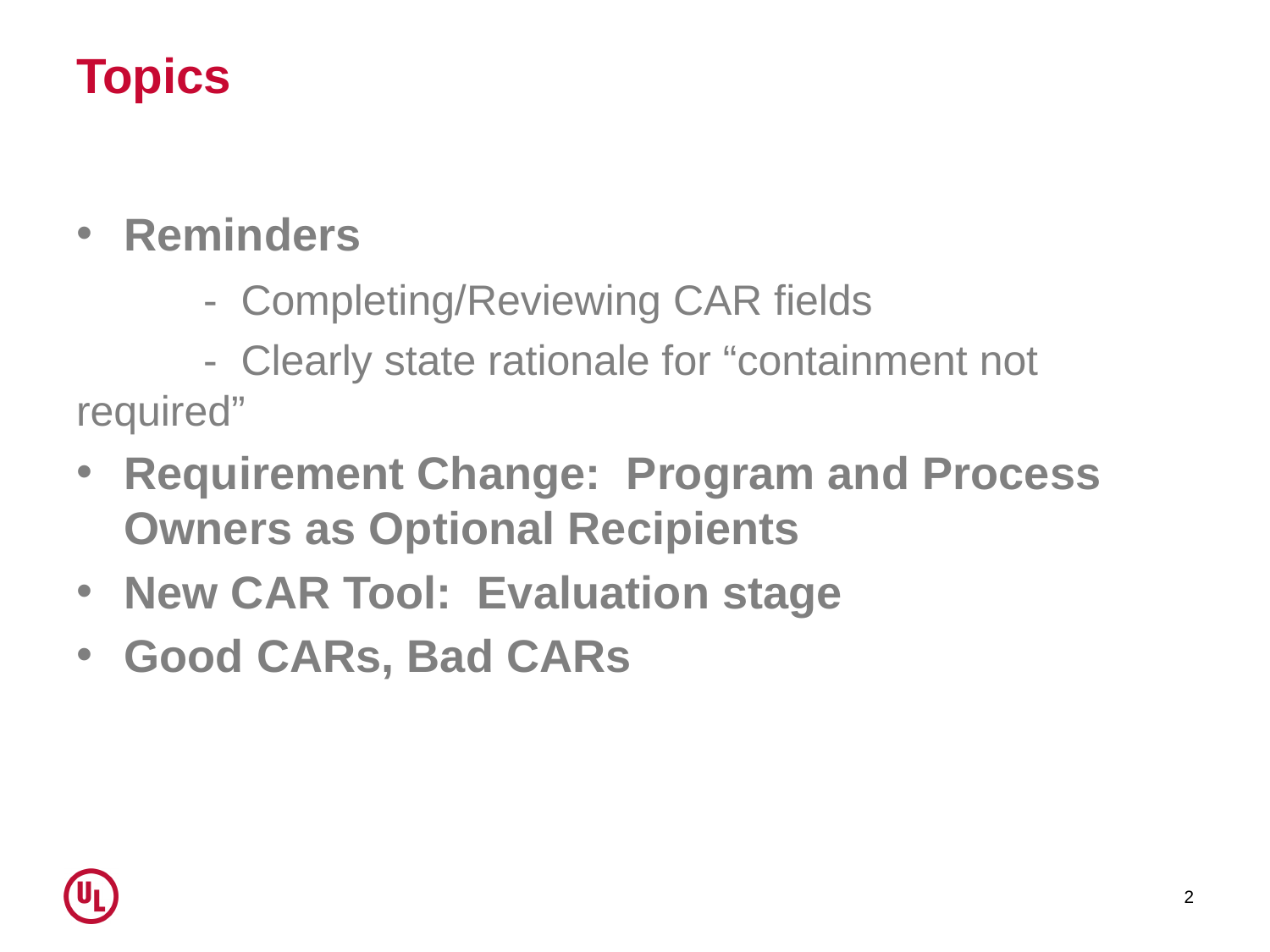

# Topics
Reminders
	-  Completing/Reviewing CAR fields
	-  Clearly state rationale for “containment not required”
Requirement Change:  Program and Process Owners as Optional Recipients
New CAR Tool:  Evaluation stage
Good CARs, Bad CARs
2